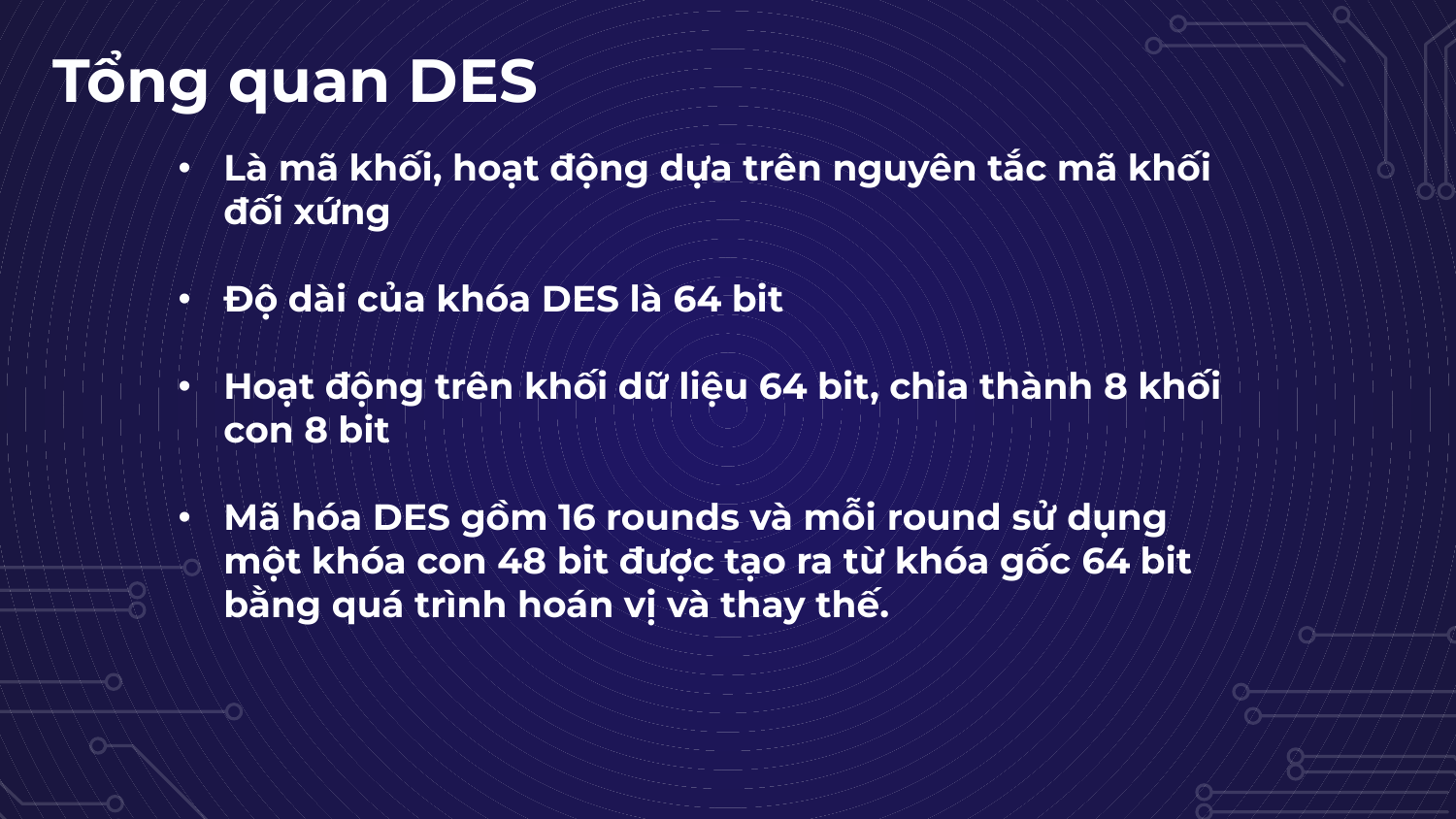

# Tổng quan DES
Là mã khối, hoạt động dựa trên nguyên tắc mã khối đối xứng
Độ dài của khóa DES là 64 bit

Hoạt động trên khối dữ liệu 64 bit, chia thành 8 khối con 8 bit

Mã hóa DES gồm 16 rounds và mỗi round sử dụng một khóa con 48 bit được tạo ra từ khóa gốc 64 bit bằng quá trình hoán vị và thay thế.